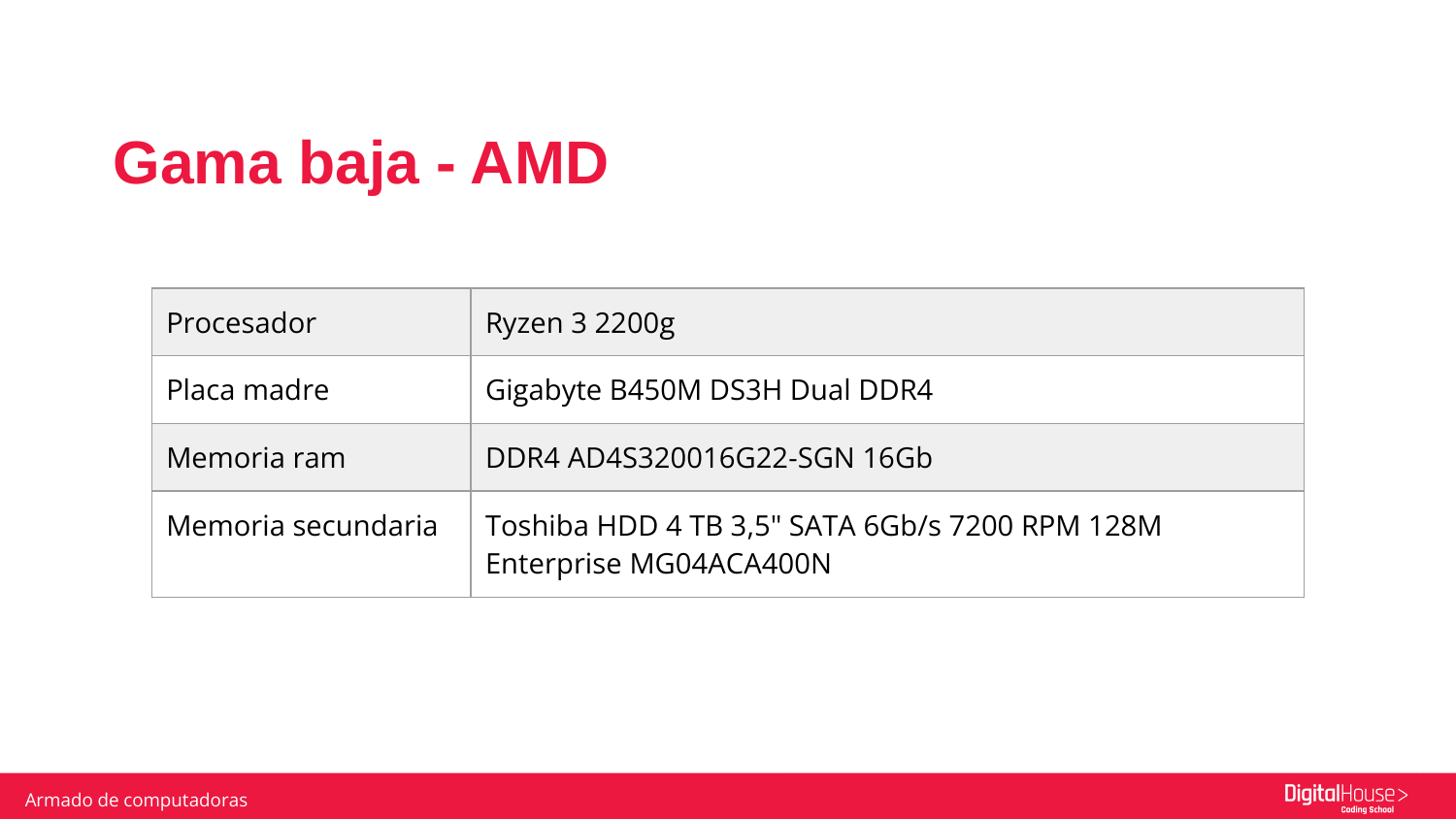

Gama baja - AMD

| Procesador | Ryzen 3 2200g |
| --- | --- |
| Placa madre | Gigabyte B450M DS3H Dual DDR4 |
| Memoria ram | DDR4 AD4S320016G22-SGN 16Gb |
| Memoria secundaria | Toshiba HDD 4 TB 3,5" SATA 6Gb/s 7200 RPM 128M Enterprise MG04ACA400N |